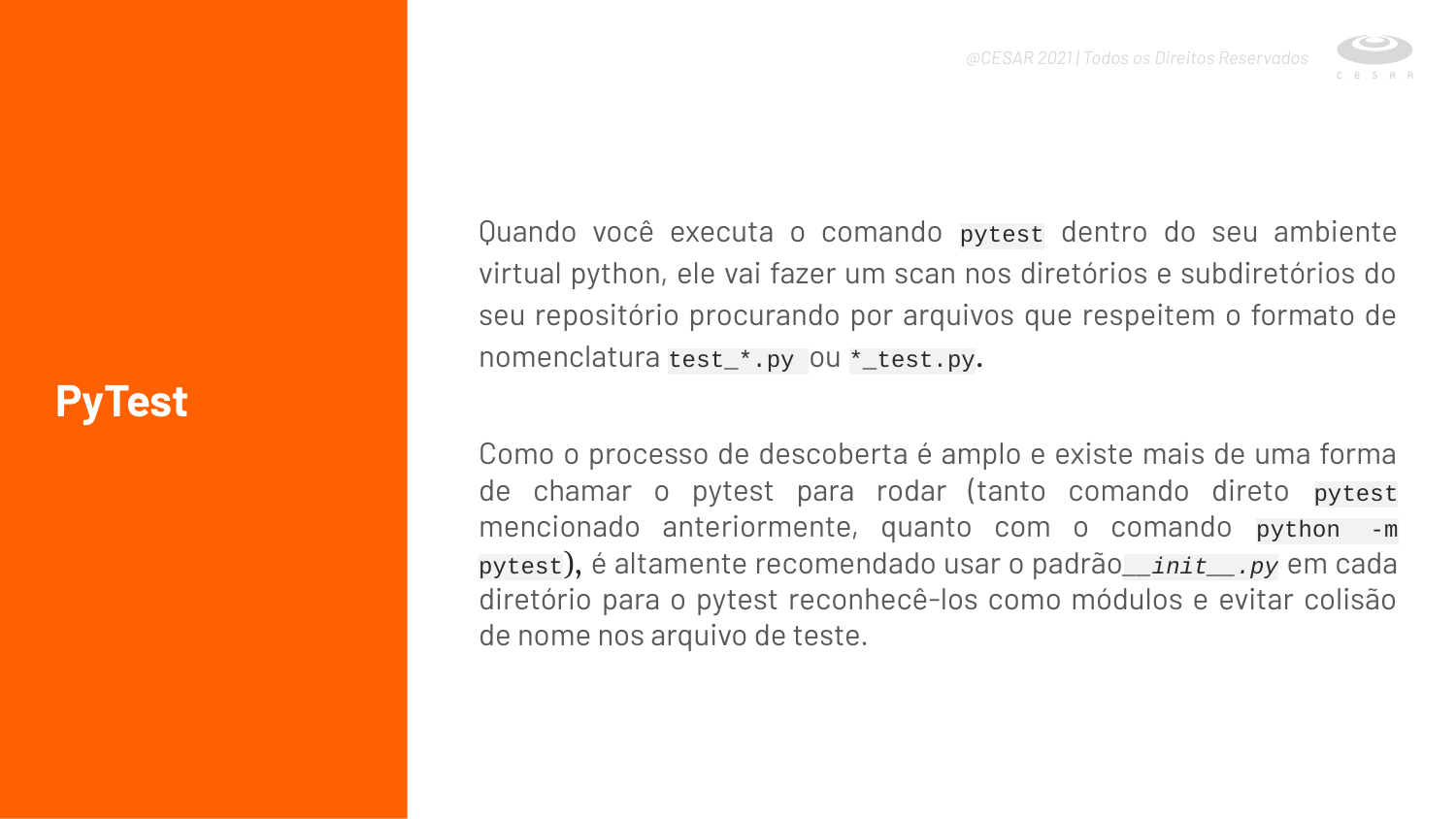

@CESAR 2021 | Todos os Direitos Reservados
Quando você executa o comando pytest dentro do seu ambiente virtual python, ele vai fazer um scan nos diretórios e subdiretórios do seu repositório procurando por arquivos que respeitem o formato de nomenclatura test_*.py ou *_test.py.
Como o processo de descoberta é amplo e existe mais de uma forma de chamar o pytest para rodar (tanto comando direto pytest mencionado anteriormente, quanto com o comando python -m pytest), é altamente recomendado usar o padrão__init__.py em cada diretório para o pytest reconhecê-los como módulos e evitar colisão de nome nos arquivo de teste.

PyTest